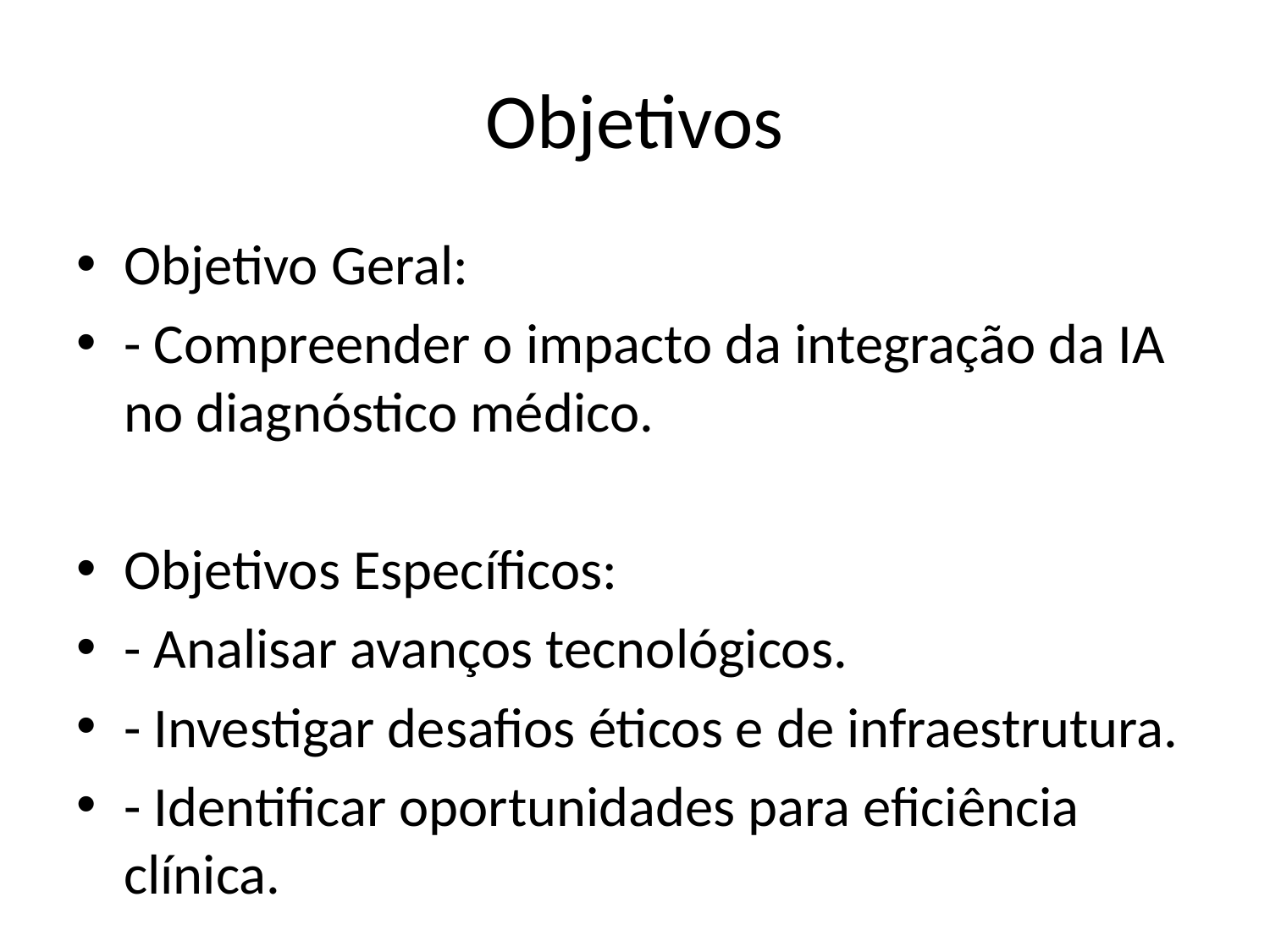

# Objetivos
Objetivo Geral:
- Compreender o impacto da integração da IA no diagnóstico médico.

Objetivos Específicos:
- Analisar avanços tecnológicos.
- Investigar desafios éticos e de infraestrutura.
- Identificar oportunidades para eficiência clínica.